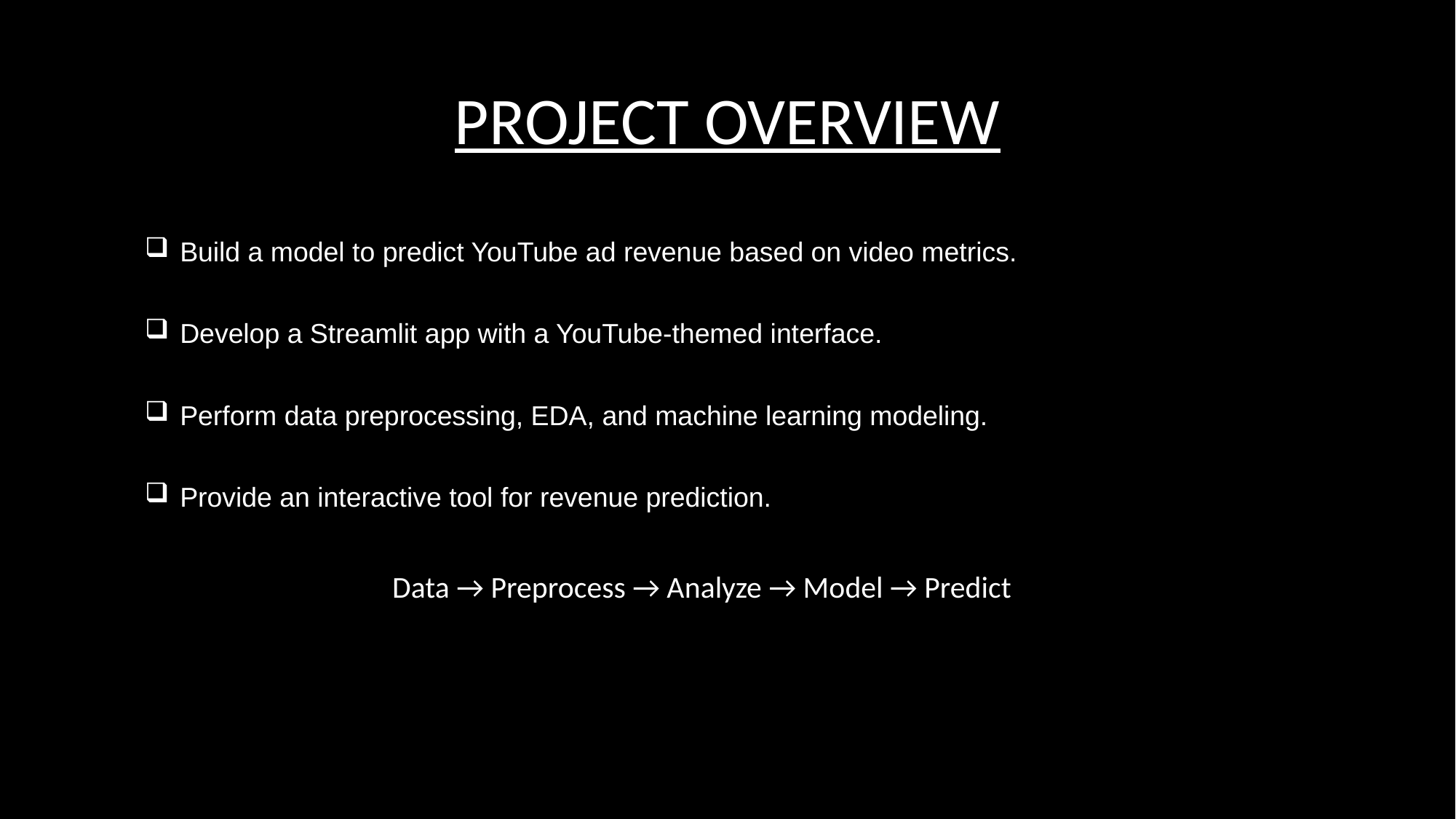

# PROJECT OVERVIEW

 Build a model to predict YouTube ad revenue based on video metrics.
 Develop a Streamlit app with a YouTube-themed interface.
 Perform data preprocessing, EDA, and machine learning modeling.
 Provide an interactive tool for revenue prediction.
                                        Data → Preprocess → Analyze → Model → Predict